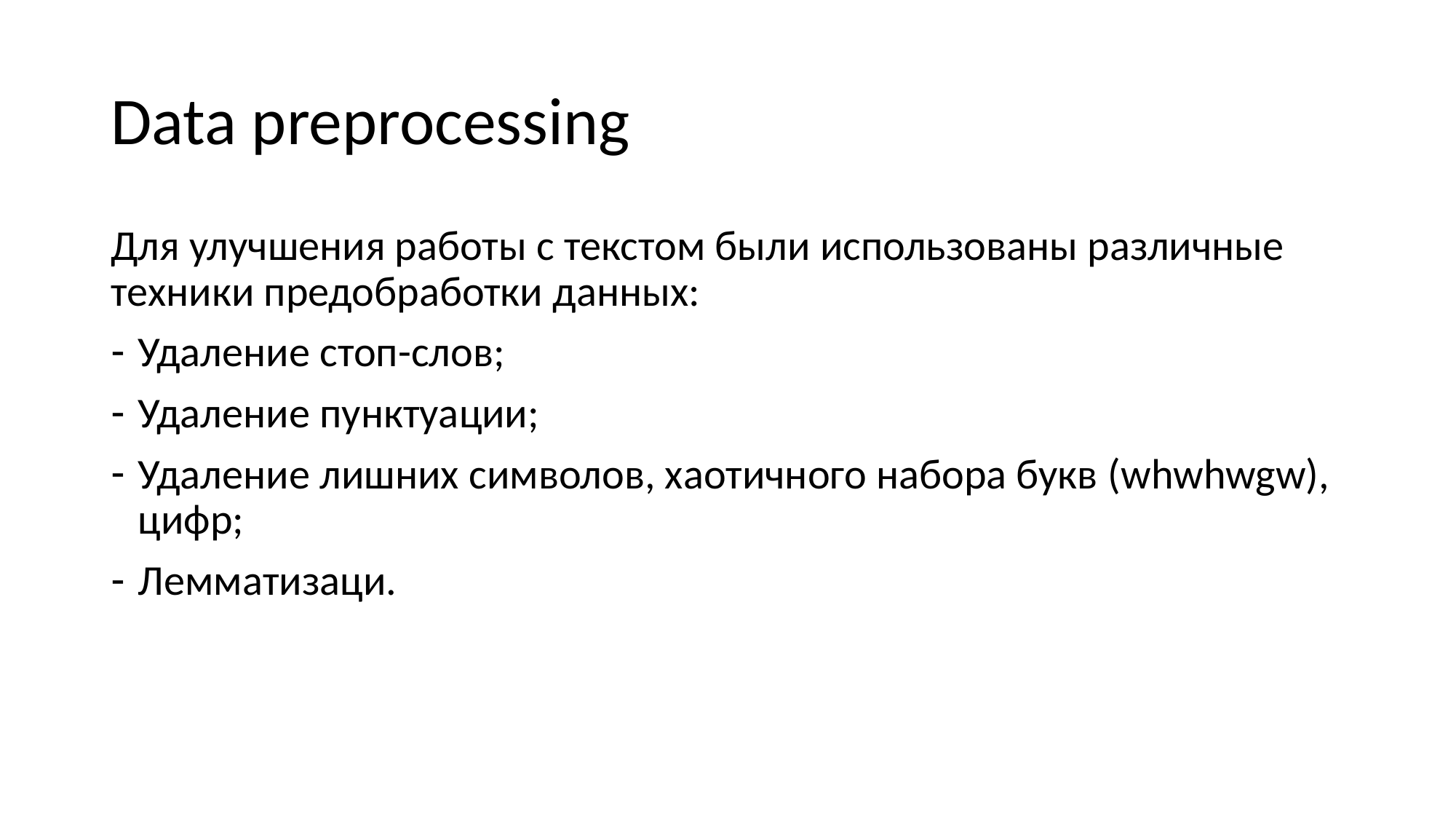

# Data preprocessing
Для улучшения работы с текстом были использованы различные техники предобработки данных:
Удаление стоп-слов;
Удаление пунктуации;
Удаление лишних символов, хаотичного набора букв (whwhwgw), цифр;
Лемматизаци.